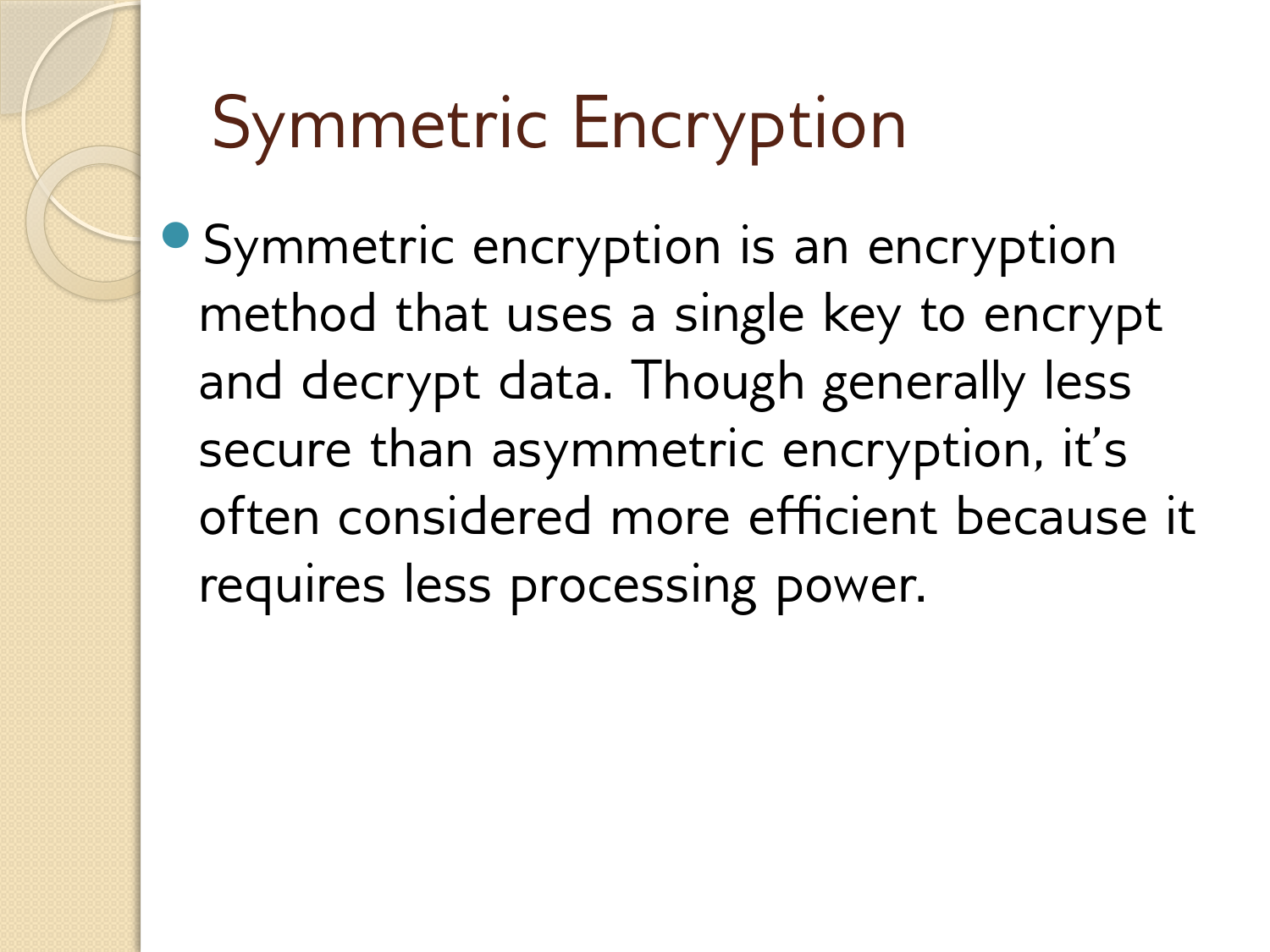

# Symmetric Encryption
Symmetric encryption is an encryption method that uses a single key to encrypt and decrypt data. Though generally less secure than asymmetric encryption, it’s often considered more efficient because it requires less processing power.